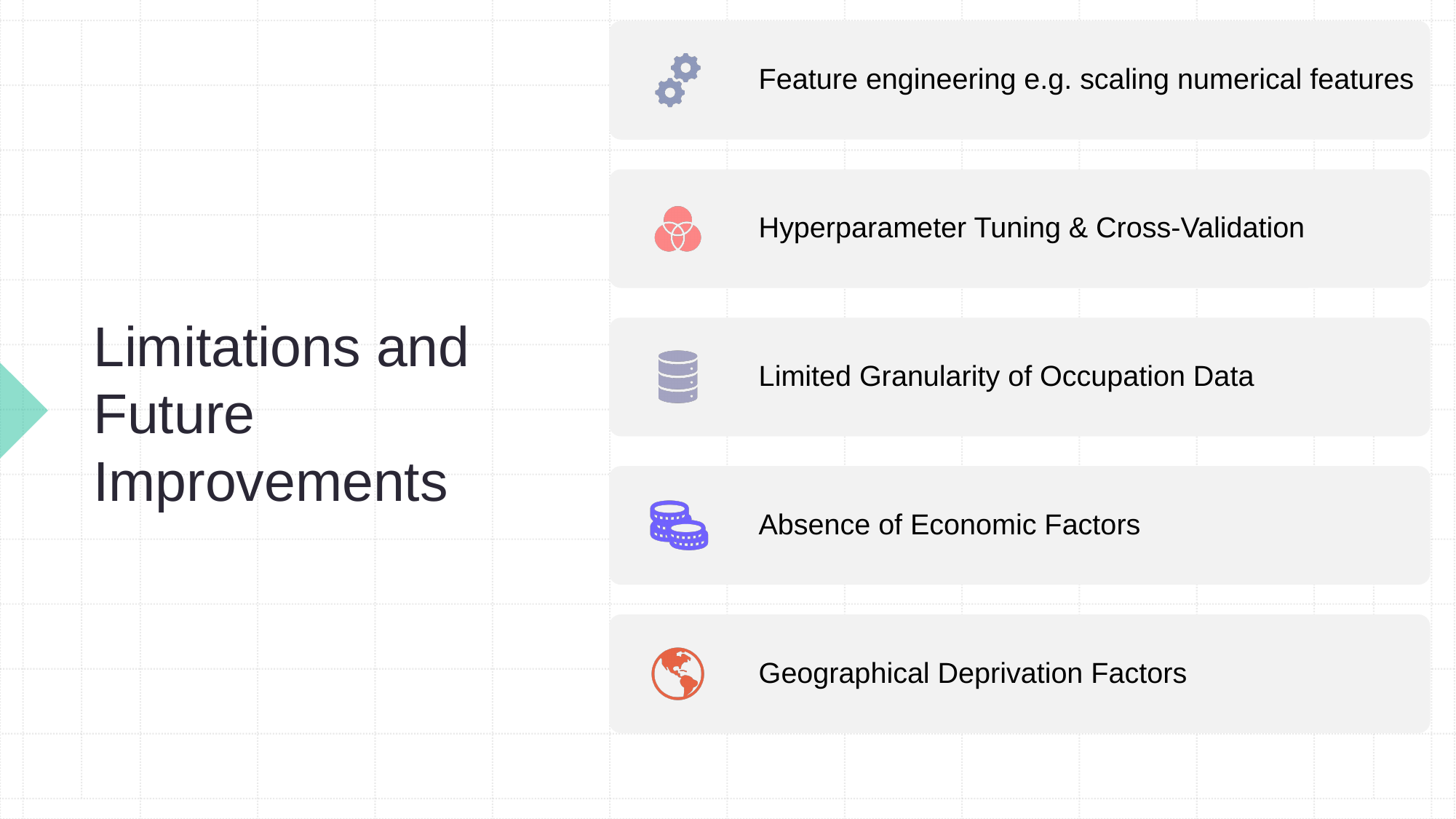

Feature engineering e.g. scaling numerical features
Hyperparameter Tuning & Cross-Validation
Limited Granularity of Occupation Data
Absence of Economic Factors
Geographical Deprivation Factors
# Limitations and Future Improvements